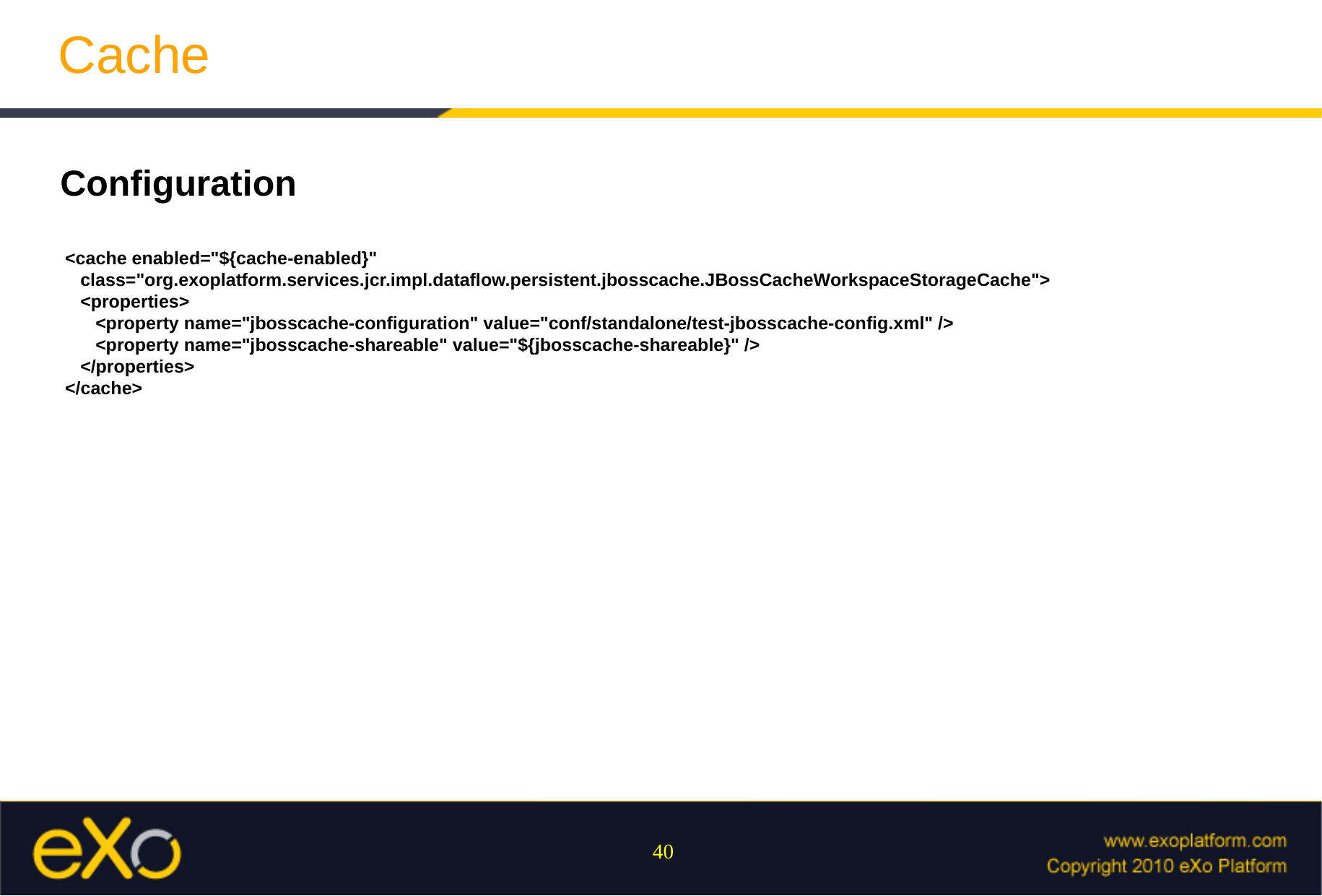

Cache
Configuration

 <cache enabled="${cache-enabled}"
    class="org.exoplatform.services.jcr.impl.dataflow.persistent.jbosscache.JBossCacheWorkspaceStorageCache">
    <properties>
       <property name="jbosscache-configuration" value="conf/standalone/test-jbosscache-config.xml" />
       <property name="jbosscache-shareable" value="${jbosscache-shareable}" />
    </properties>
 </cache>